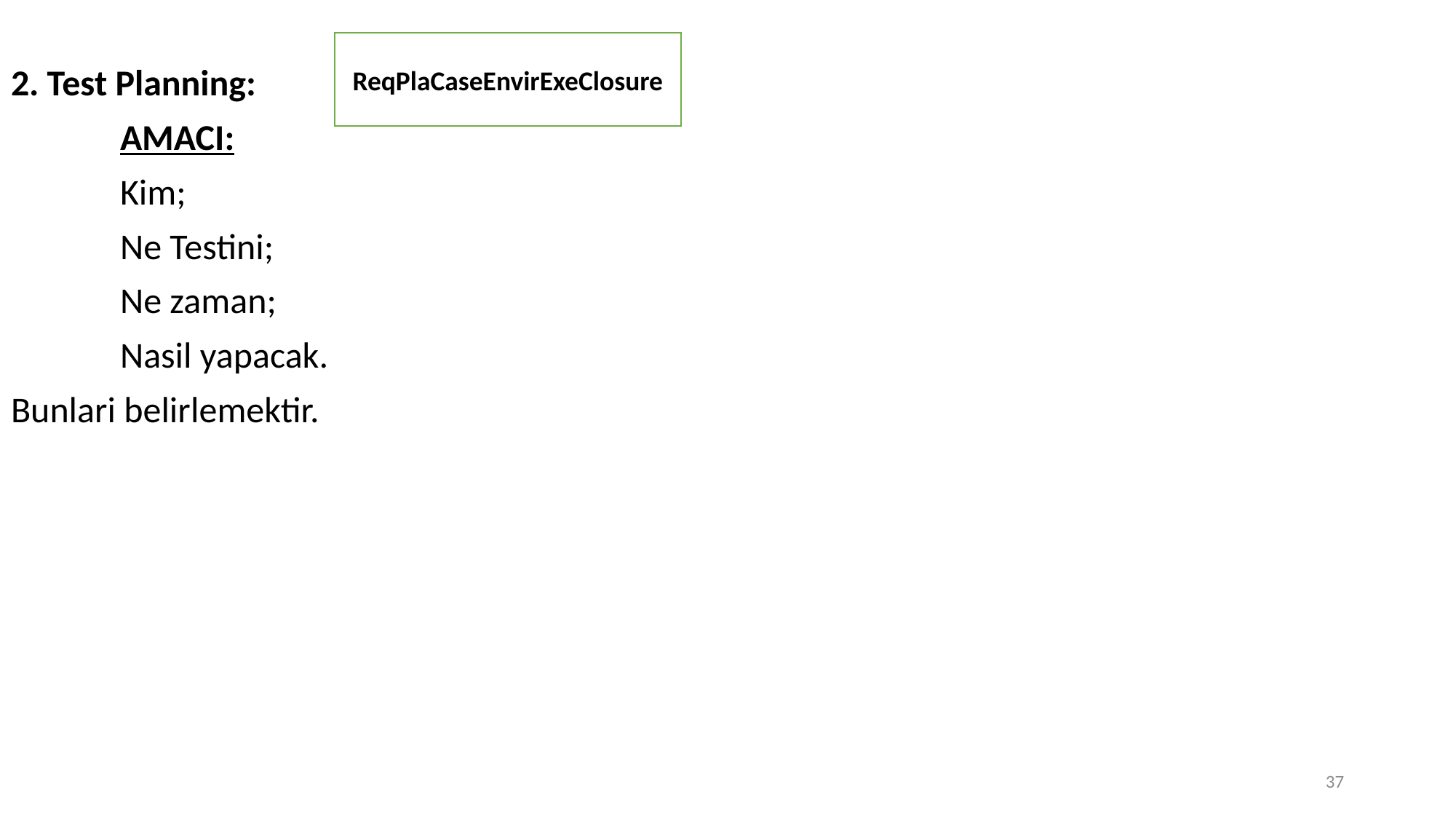

2. Test Planning:
	AMACI:
	Kim;
	Ne Testini;
	Ne zaman;
	Nasil yapacak.
Bunlari belirlemektir.

ReqPlaCaseEnvirExeClosure
37